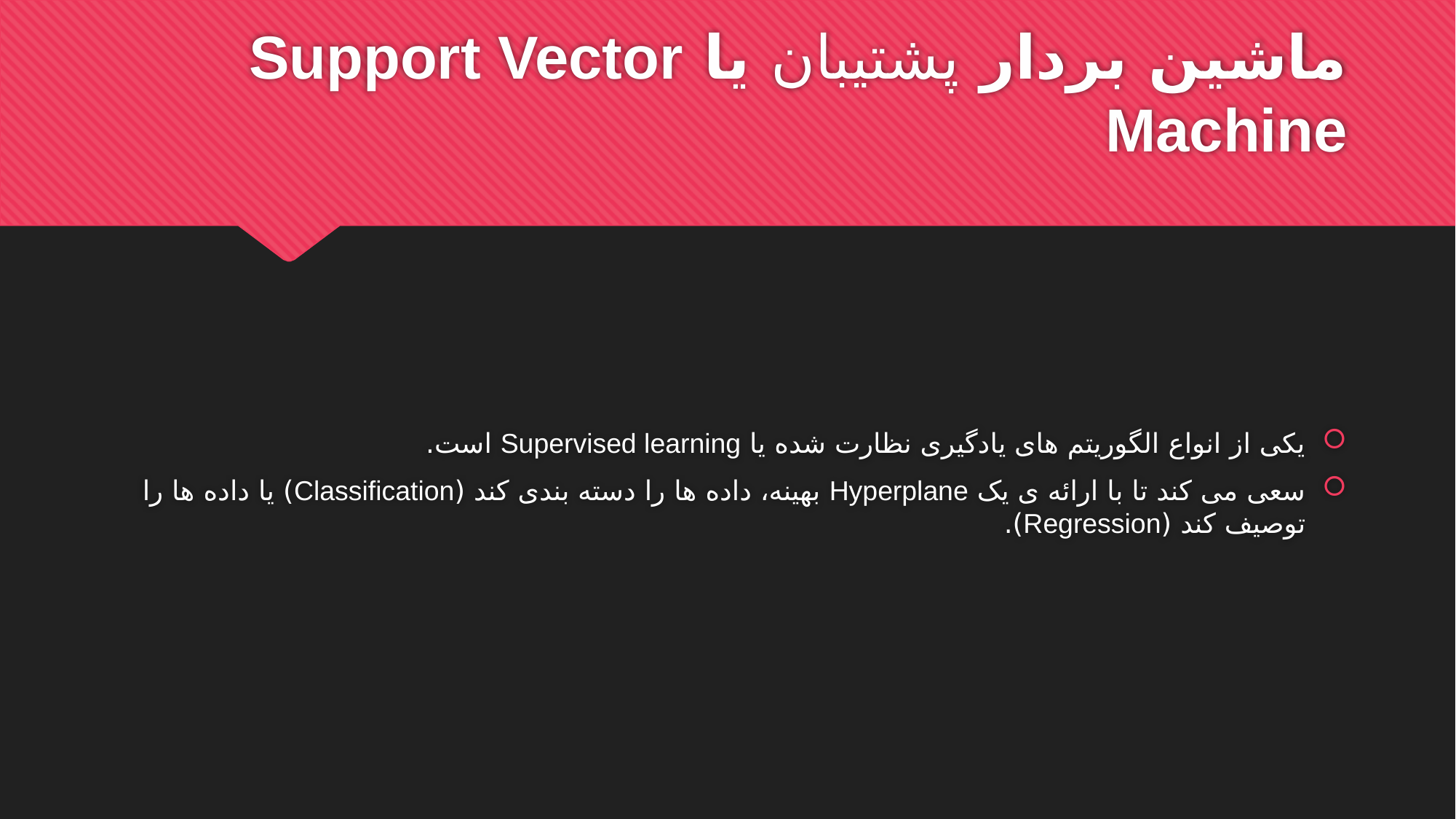

# ماشین بردار پشتیبان یا Support Vector Machine
یکی از انواع الگوریتم های یادگیری نظارت شده یا Supervised learning است.
سعی می کند تا با ارائه ی یک Hyperplane بهینه، داده ها را دسته بندی کند (Classification) یا داده ها را توصیف کند (Regression).